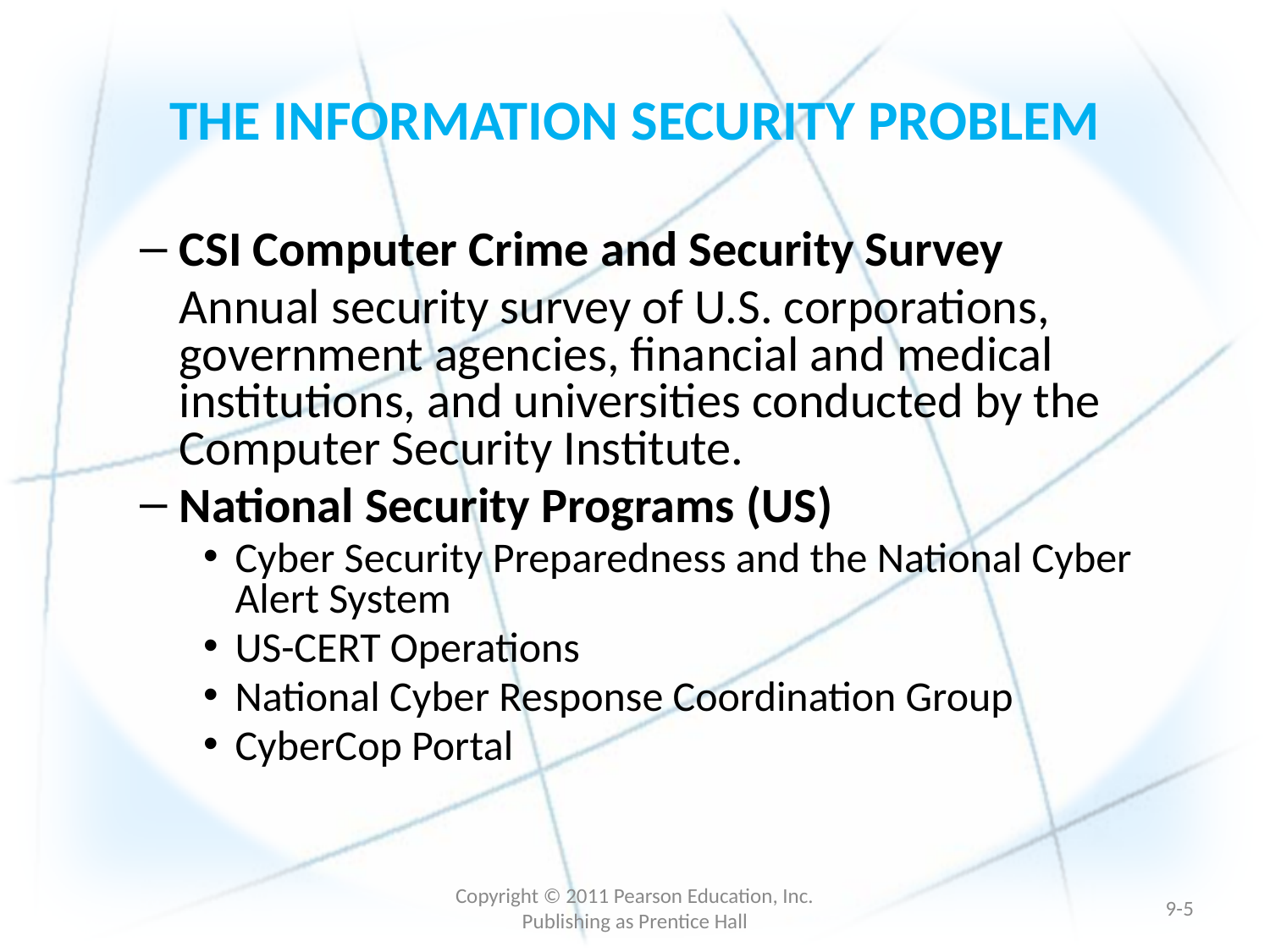

# THE INFORMATION SECURITY PROBLEM
CSI Computer Crime and Security Survey
	Annual security survey of U.S. corporations, government agencies, financial and medical institutions, and universities conducted by the Computer Security Institute.
National Security Programs (US)
Cyber Security Preparedness and the National Cyber Alert System
US-CERT Operations
National Cyber Response Coordination Group
CyberCop Portal
Copyright © 2011 Pearson Education, Inc. Publishing as Prentice Hall
9-5